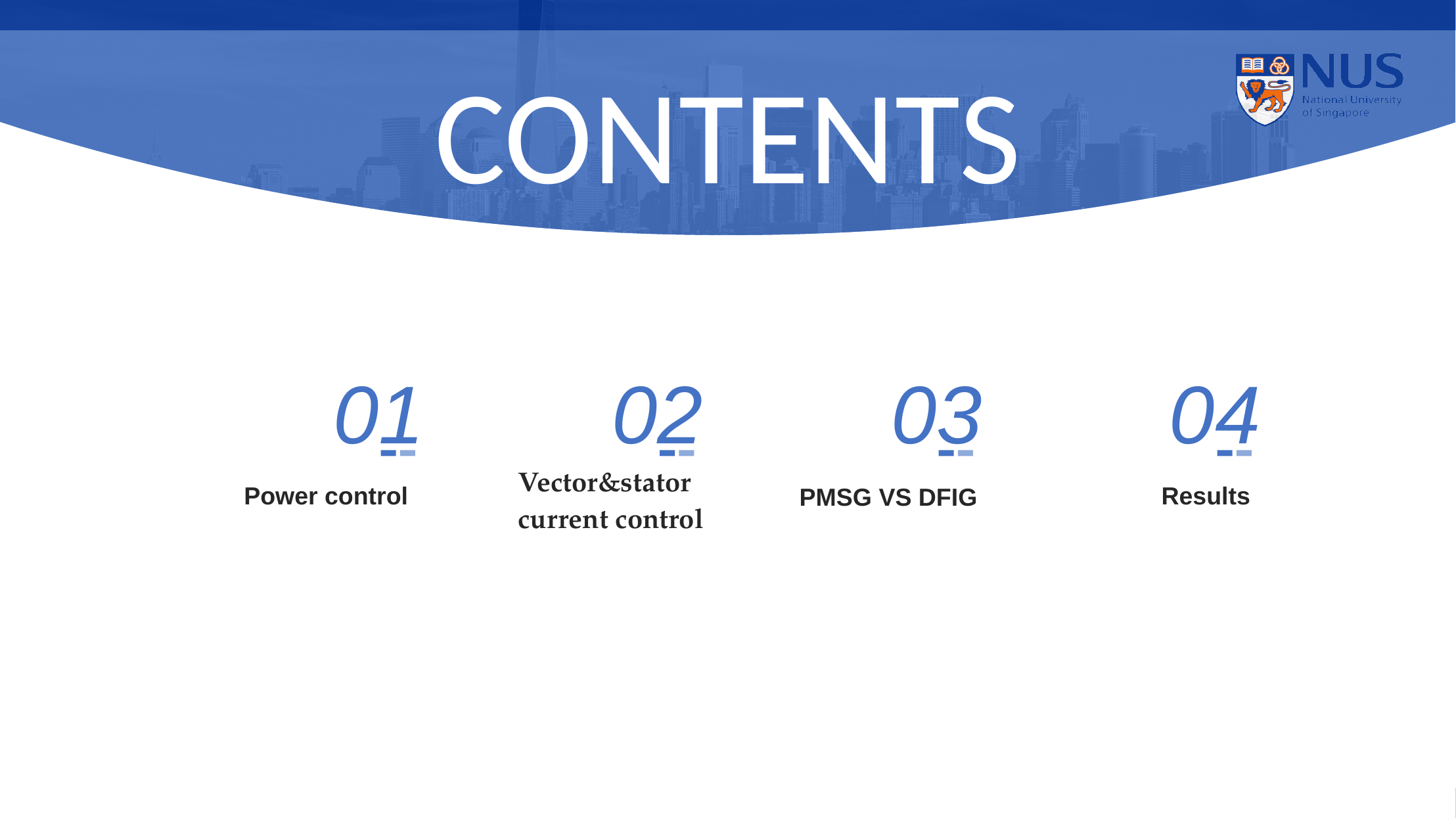

CONTENTS
Vector&stator
current control
Power control
Results
PMSG VS DFIG